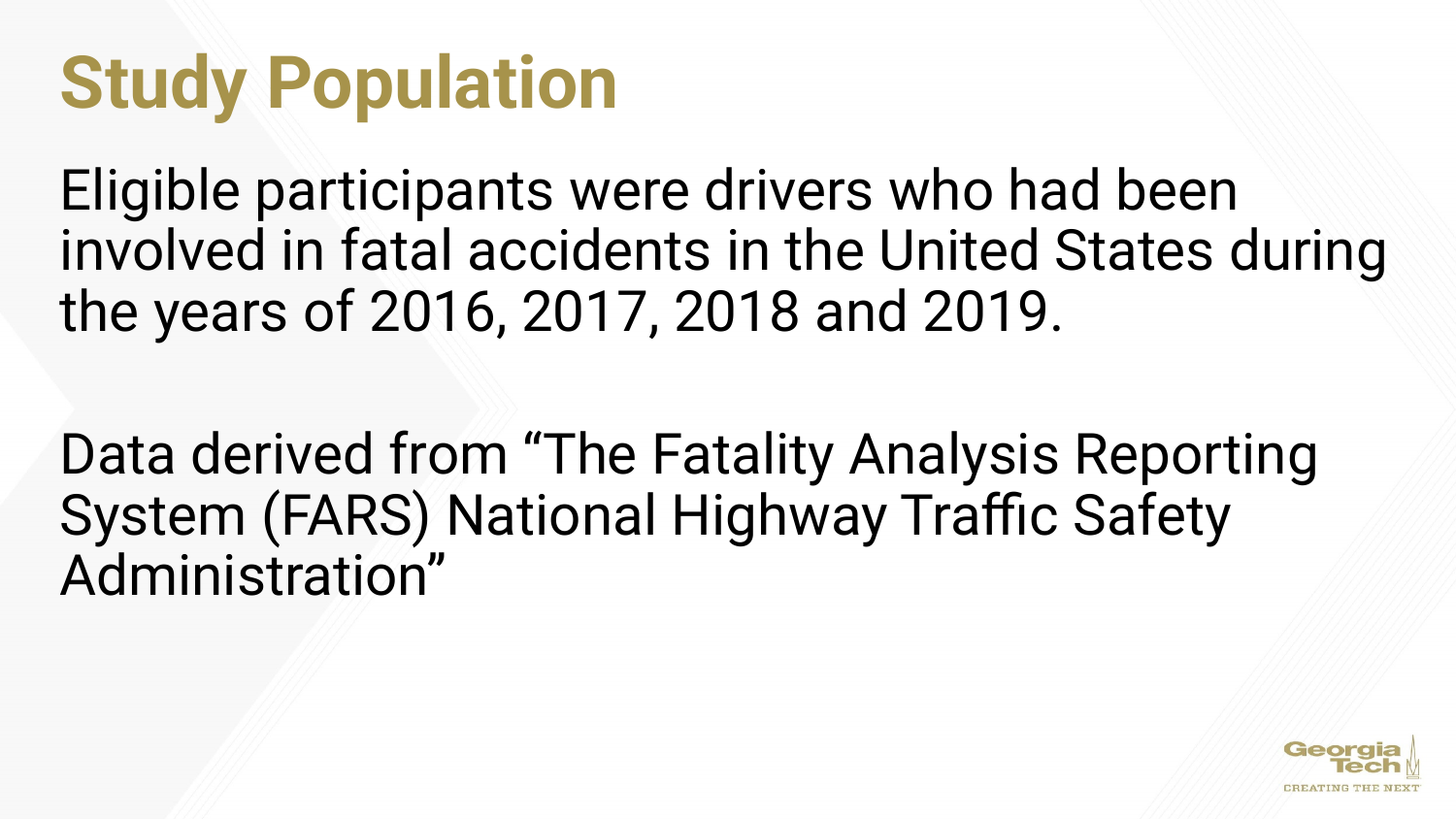

# Study Population
Eligible participants were drivers who had been involved in fatal accidents in the United States during the years of 2016, 2017, 2018 and 2019.

Data derived from “The Fatality Analysis Reporting System (FARS) National Highway Traffic Safety Administration”